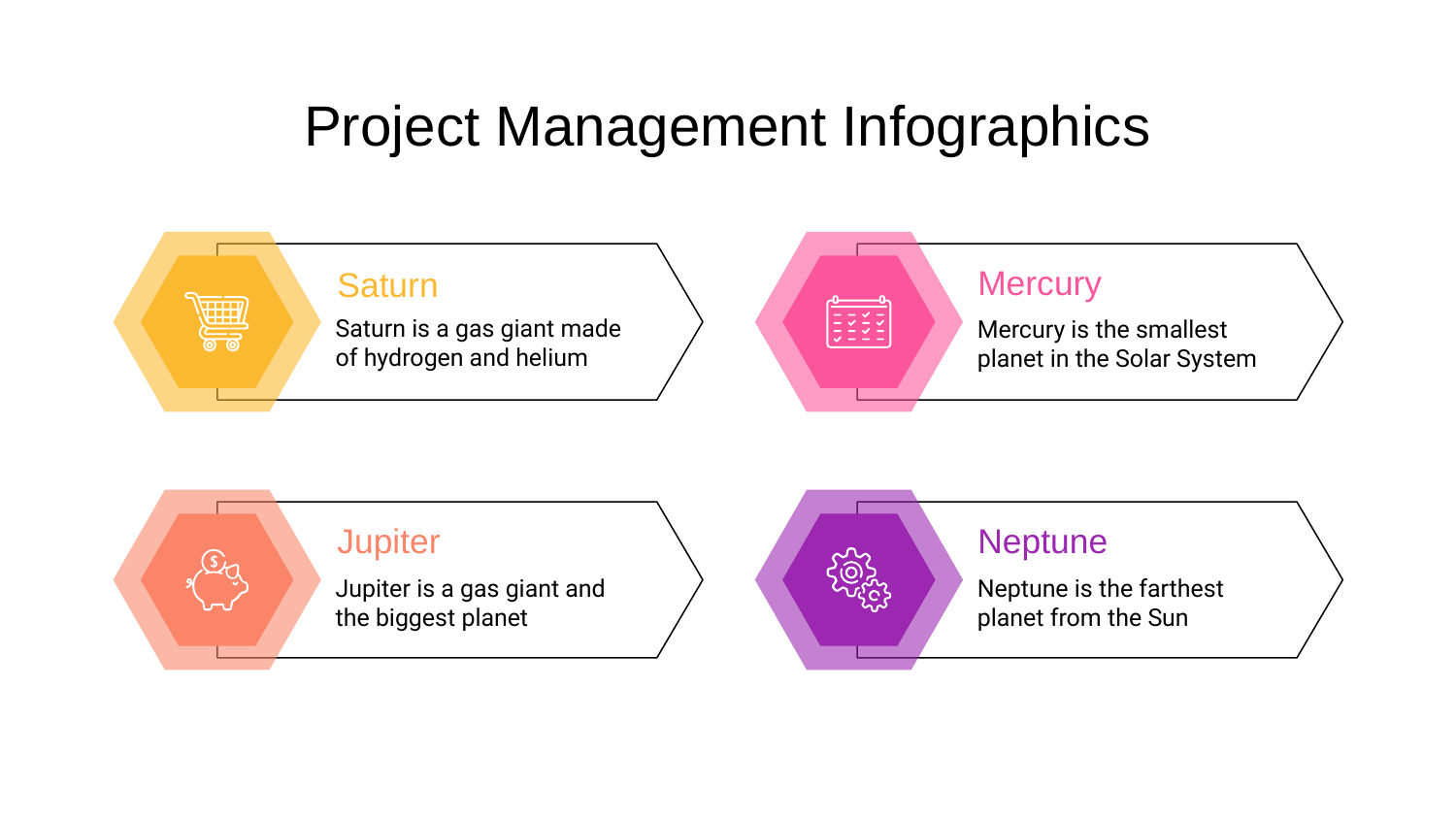

Project Management Infographics

Saturn

Saturn is a gas giant made of hydrogen and helium

Mercury

Mercury is the smallest planet in the Solar System

Jupiter

Jupiter is a gas giant and the biggest planet

Neptune

Neptune is the farthest planet from the Sun